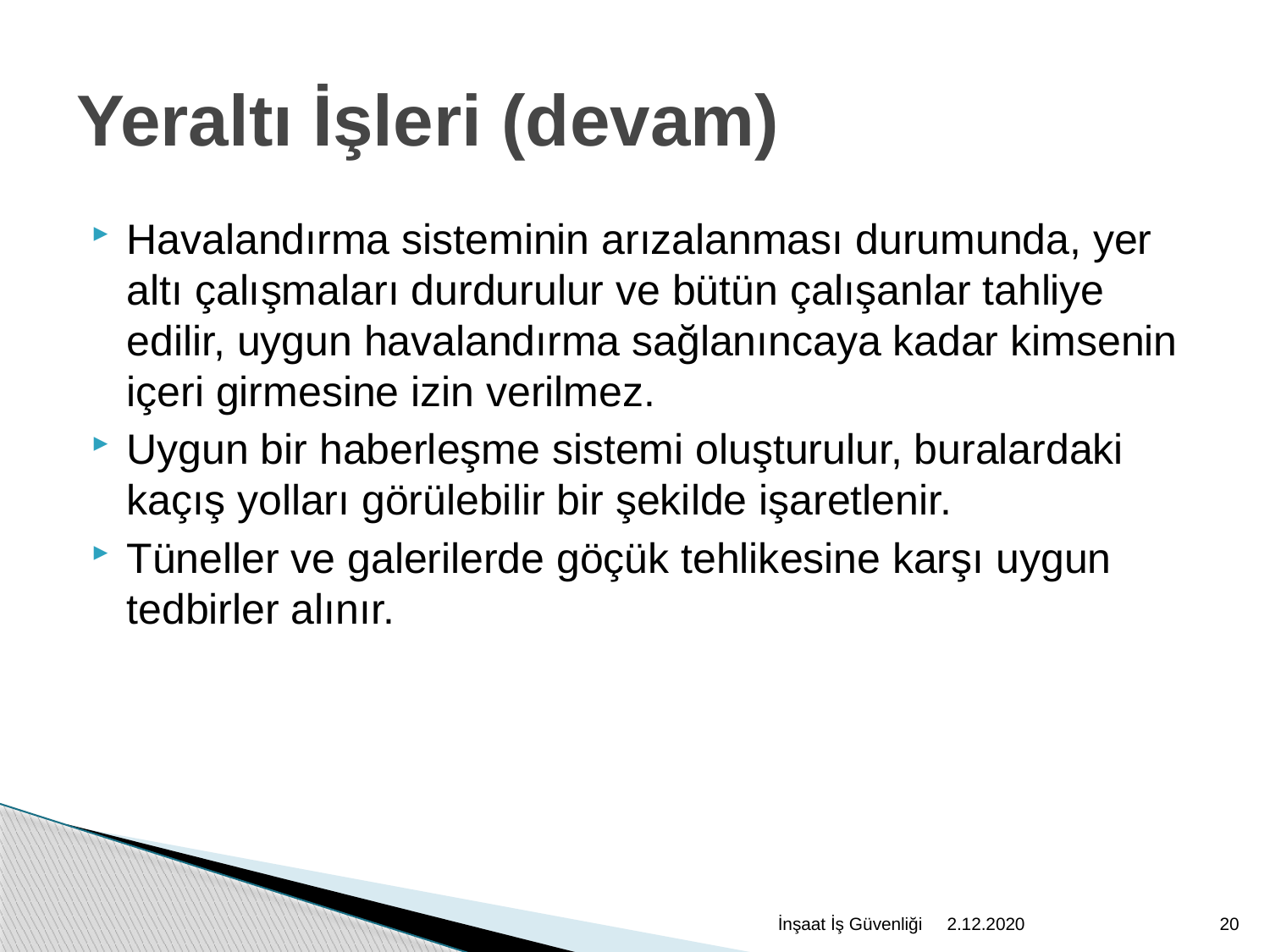

Yeraltı İşleri (devam)
Havalandırma sisteminin arızalanması durumunda, yer altı çalışmaları durdurulur ve bütün çalışanlar tahliye edilir, uygun havalandırma sağlanıncaya kadar kimsenin içeri girmesine izin verilmez.
Uygun bir haberleşme sistemi oluşturulur, buralardaki kaçış yolları görülebilir bir şekilde işaretlenir.
Tüneller ve galerilerde göçük tehlikesine karşı uygun tedbirler alınır.
İnşaat İş Güvenliği
2.12.2020
20